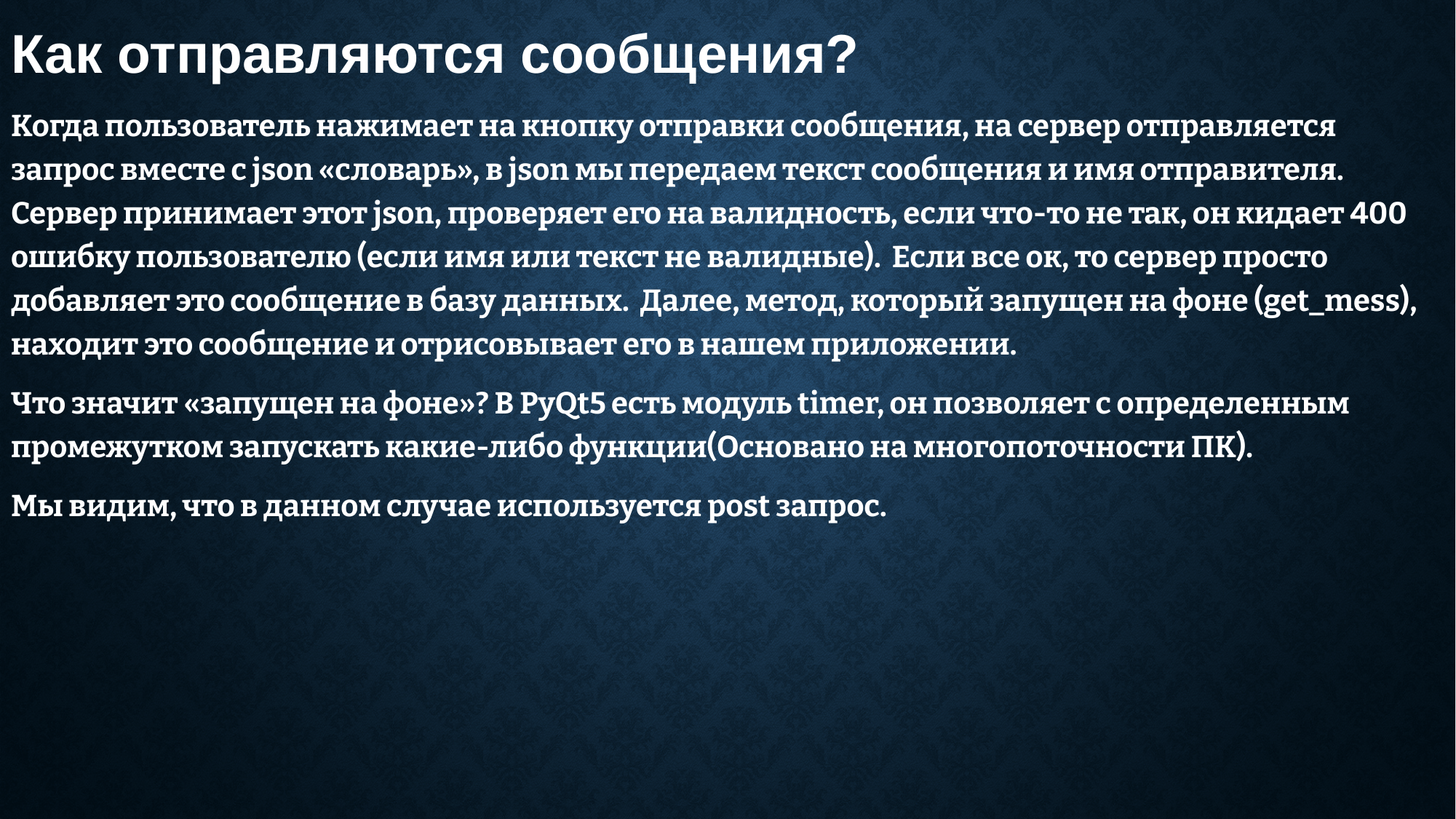

Как отправляются сообщения?
Когда пользователь нажимает на кнопку отправки сообщения, на сервер отправляется запрос вместе с json «словарь», в json мы передаем текст сообщения и имя отправителя. Сервер принимает этот json, проверяет его на валидность, если что-то не так, он кидает 400 ошибку пользователю (если имя или текст не валидные).  Если все ок, то сервер просто добавляет это сообщение в базу данных.  Далее, метод, который запущен на фоне (get_mess), находит это сообщение и отрисовывает его в нашем приложении.
Что значит «запущен на фоне»? В PyQt5 есть модуль timer, он позволяет с определенным промежутком запускать какие-либо функции(Основано на многопоточности ПК).
Мы видим, что в данном случае используется post запрос.